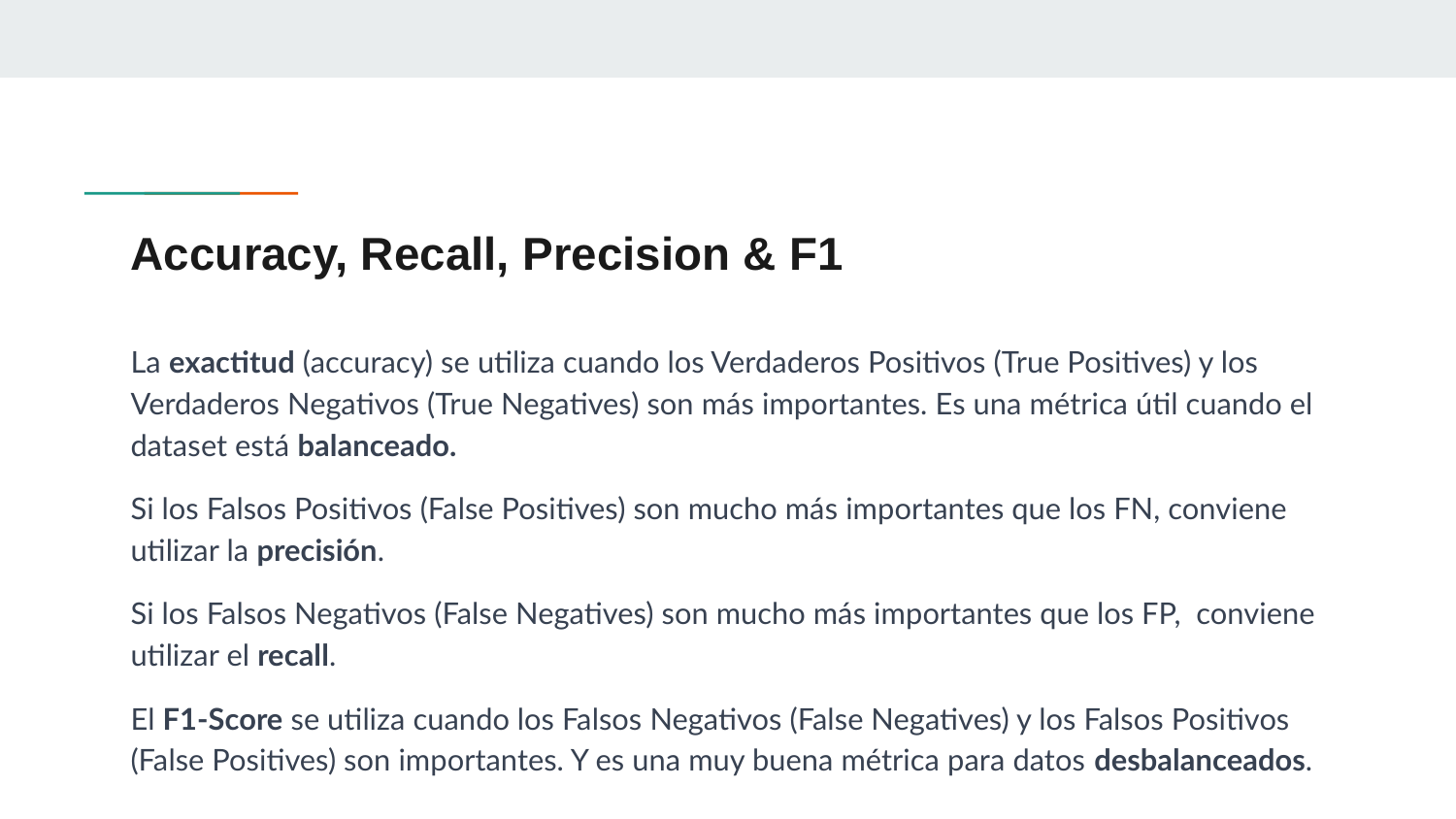

# Accuracy, Recall, Precision & F1

La exactitud (accuracy) se utiliza cuando los Verdaderos Positivos (True Positives) y los Verdaderos Negativos (True Negatives) son más importantes. Es una métrica útil cuando el dataset está balanceado.
Si los Falsos Positivos (False Positives) son mucho más importantes que los FN, conviene utilizar la precisión.
Si los Falsos Negativos (False Negatives) son mucho más importantes que los FP,  conviene utilizar el recall.
El F1-Score se utiliza cuando los Falsos Negativos (False Negatives) y los Falsos Positivos (False Positives) son importantes. Y es una muy buena métrica para datos desbalanceados.